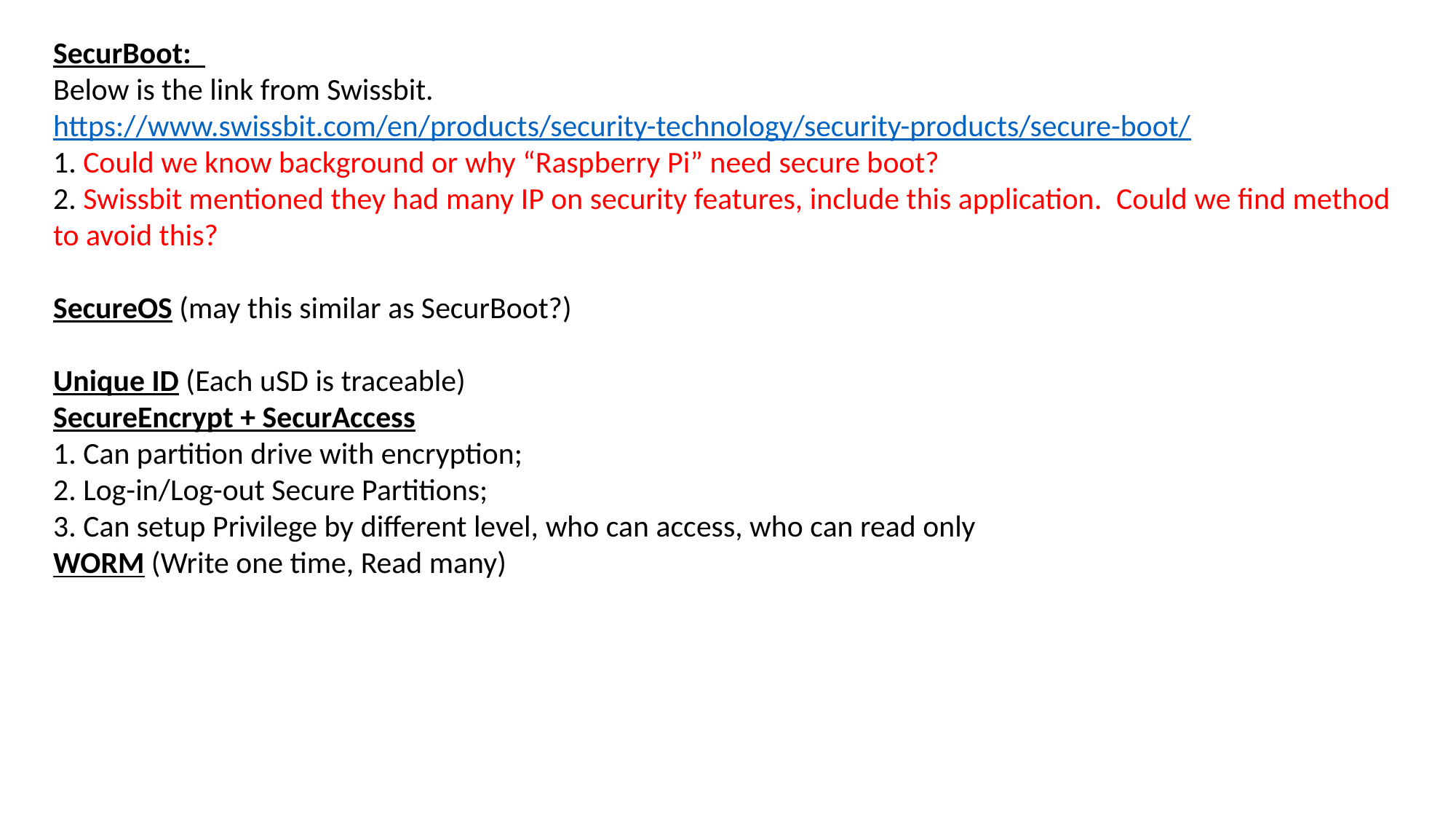

SecurBoot:
Below is the link from Swissbit.
https://www.swissbit.com/en/products/security-technology/security-products/secure-boot/
1. Could we know background or why “Raspberry Pi” need secure boot?
2. Swissbit mentioned they had many IP on security features, include this application.  Could we find method to avoid this?

SecureOS (may this similar as SecurBoot?)

Unique ID (Each uSD is traceable)
SecureEncrypt + SecurAccess
1. Can partition drive with encryption;
2. Log-in/Log-out Secure Partitions;
3. Can setup Privilege by different level, who can access, who can read only
WORM (Write one time, Read many)